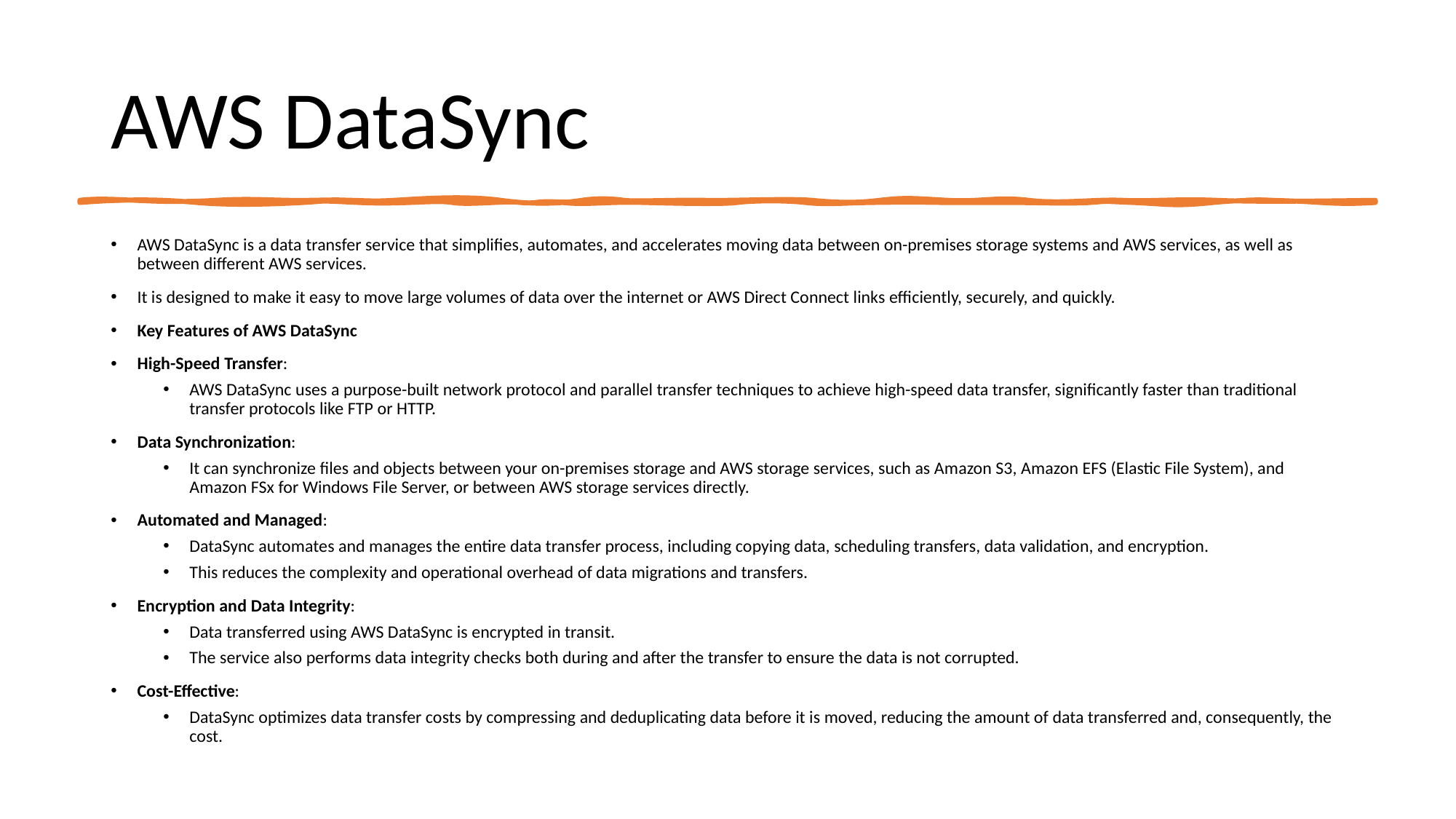

# AWS DataSync

AWS DataSync is a data transfer service that simplifies, automates, and accelerates moving data between on-premises storage systems and AWS services, as well as between different AWS services.
It is designed to make it easy to move large volumes of data over the internet or AWS Direct Connect links efficiently, securely, and quickly.
Key Features of AWS DataSync
High-Speed Transfer:
AWS DataSync uses a purpose-built network protocol and parallel transfer techniques to achieve high-speed data transfer, significantly faster than traditional transfer protocols like FTP or HTTP.
Data Synchronization:
It can synchronize files and objects between your on-premises storage and AWS storage services, such as Amazon S3, Amazon EFS (Elastic File System), and Amazon FSx for Windows File Server, or between AWS storage services directly.
Automated and Managed:
DataSync automates and manages the entire data transfer process, including copying data, scheduling transfers, data validation, and encryption.
This reduces the complexity and operational overhead of data migrations and transfers.
Encryption and Data Integrity:
Data transferred using AWS DataSync is encrypted in transit.
The service also performs data integrity checks both during and after the transfer to ensure the data is not corrupted.
Cost-Effective:
DataSync optimizes data transfer costs by compressing and deduplicating data before it is moved, reducing the amount of data transferred and, consequently, the cost.